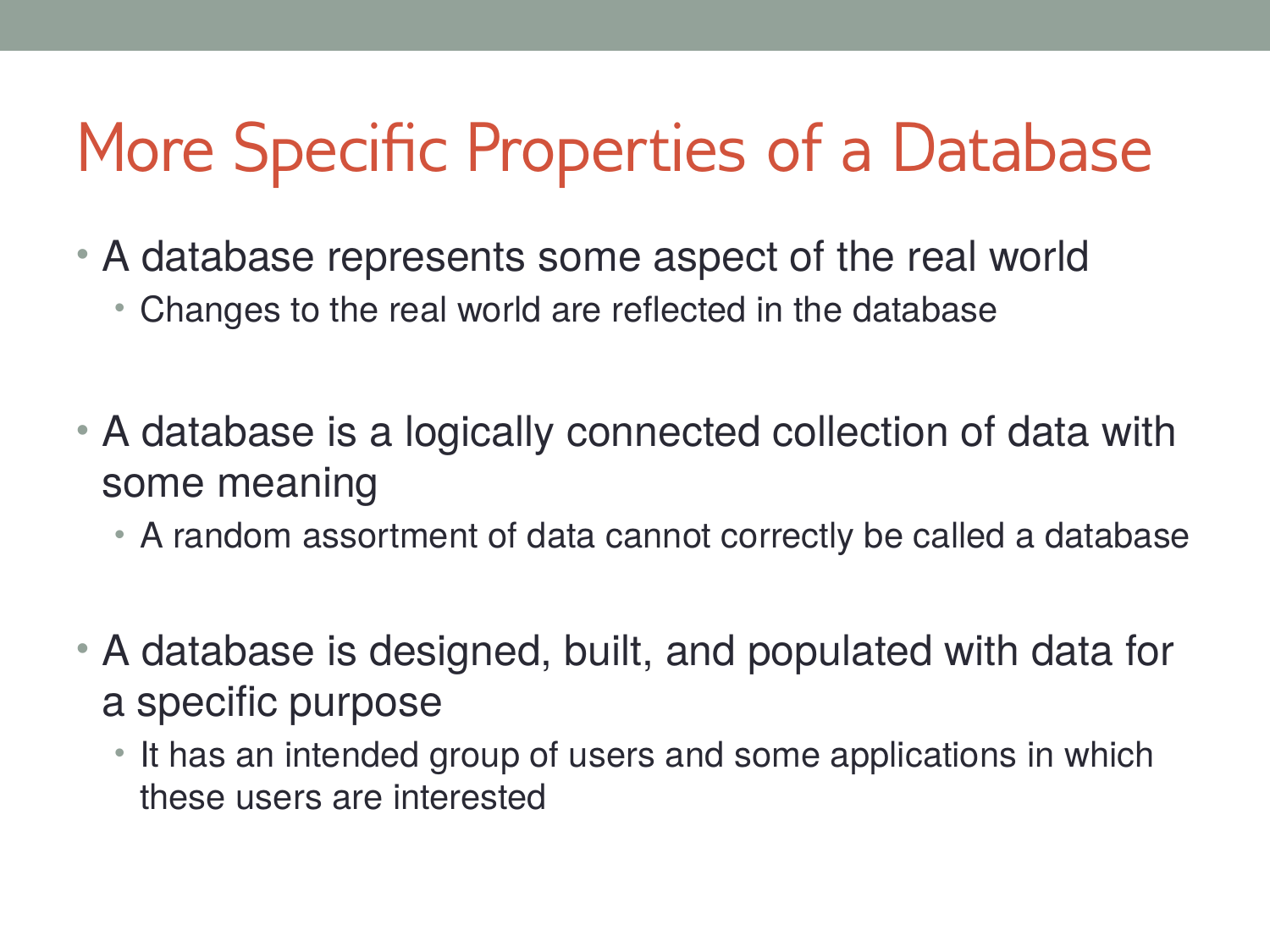

# More Specific Properties of a Database
A database represents some aspect of the real world
Changes to the real world are reflected in the database

A database is a logically connected collection of data with some meaning
A random assortment of data cannot correctly be called a database

A database is designed, built, and populated with data for a specific purpose
It has an intended group of users and some applications in which these users are interested